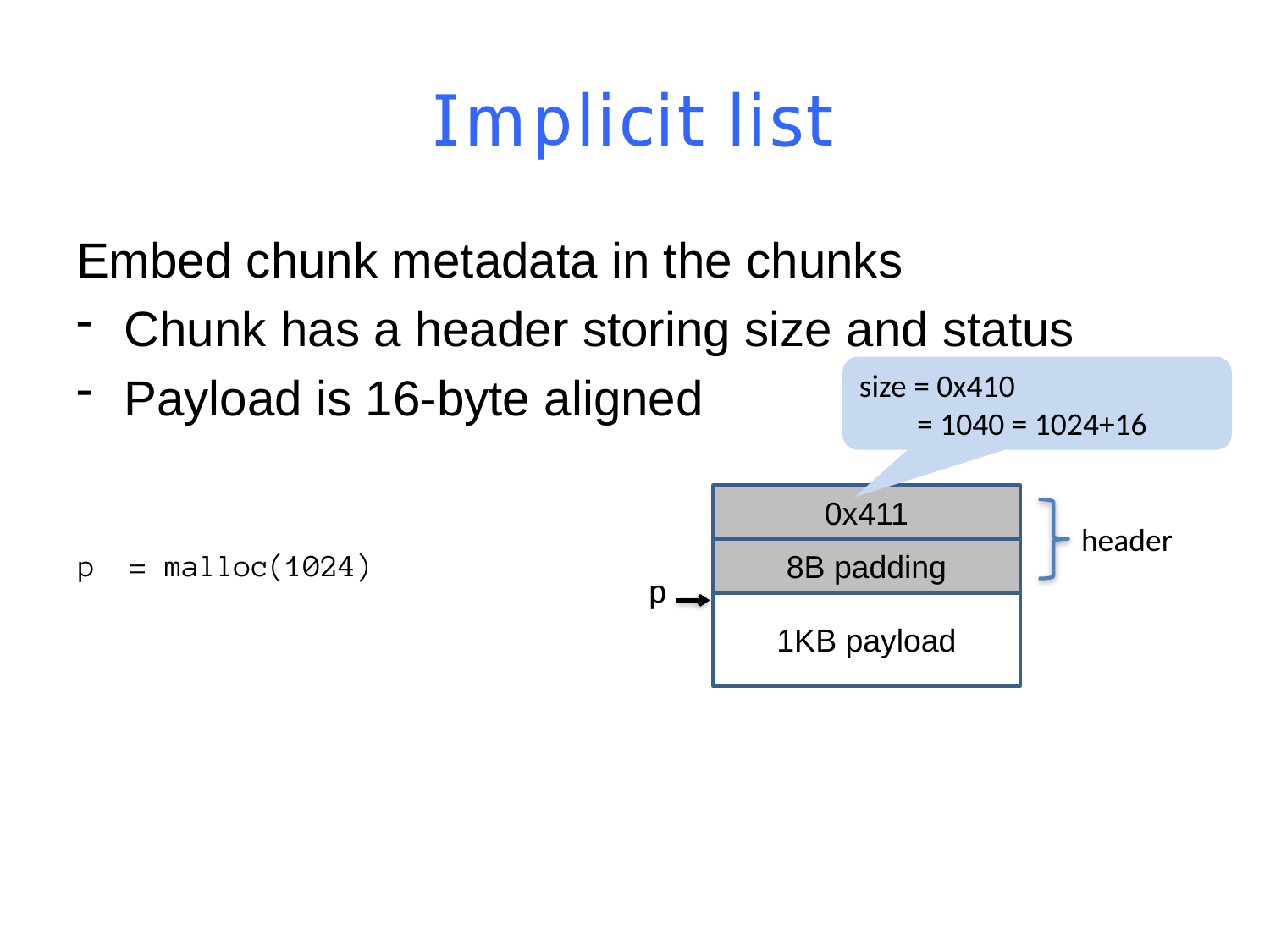

# Implicit list
Embed chunk metadata in the chunks
Chunk has a header storing size and status
Payload is 16-byte aligned

size = 0x410
        = 1040 = 1024+16
0x411

header
p  = malloc(1024)
8B padding
p
1KB payload